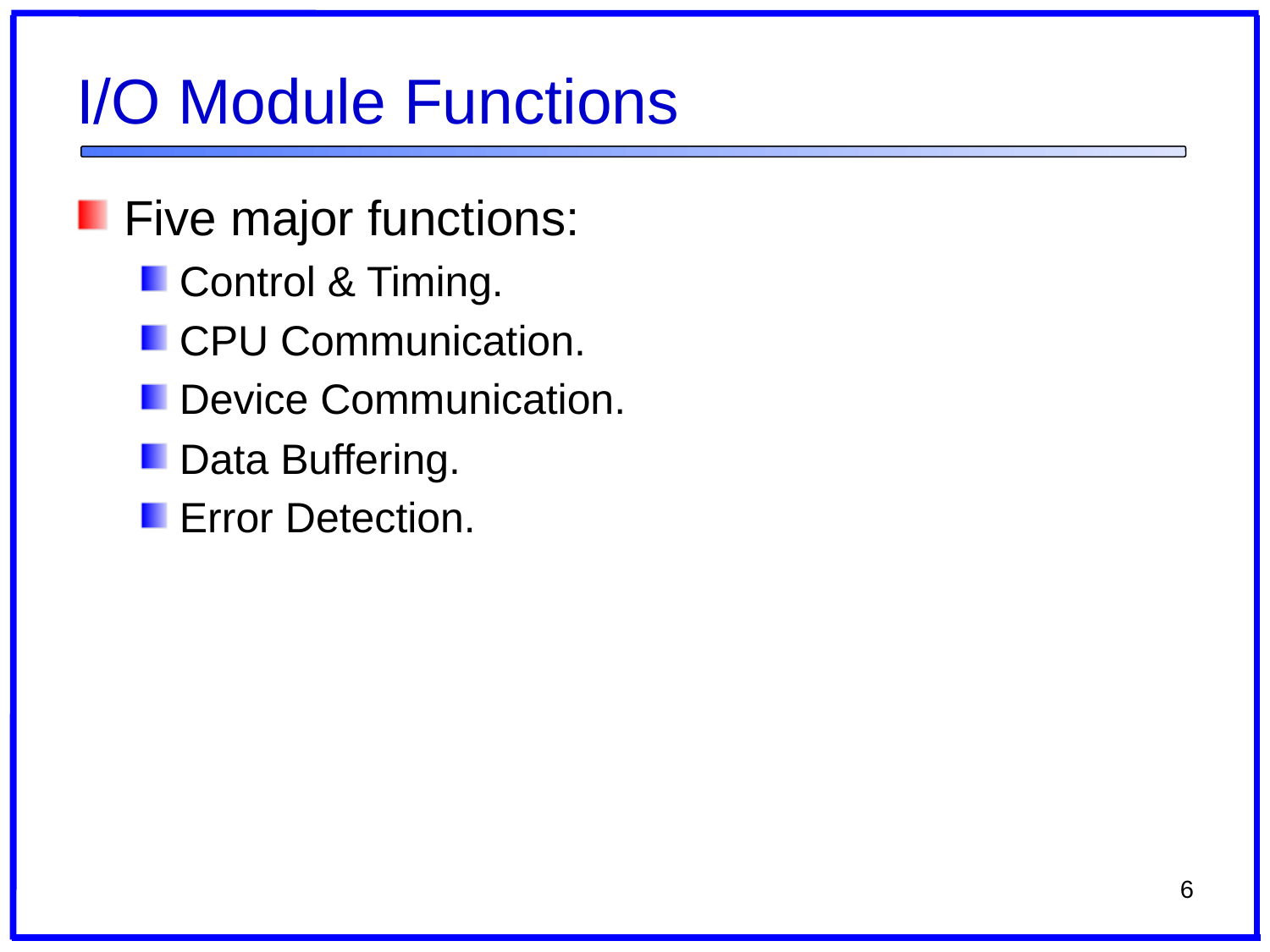

# I/O Module Functions
Five major functions:
Control & Timing.
CPU Communication.
Device Communication.
Data Buffering.
Error Detection.

6